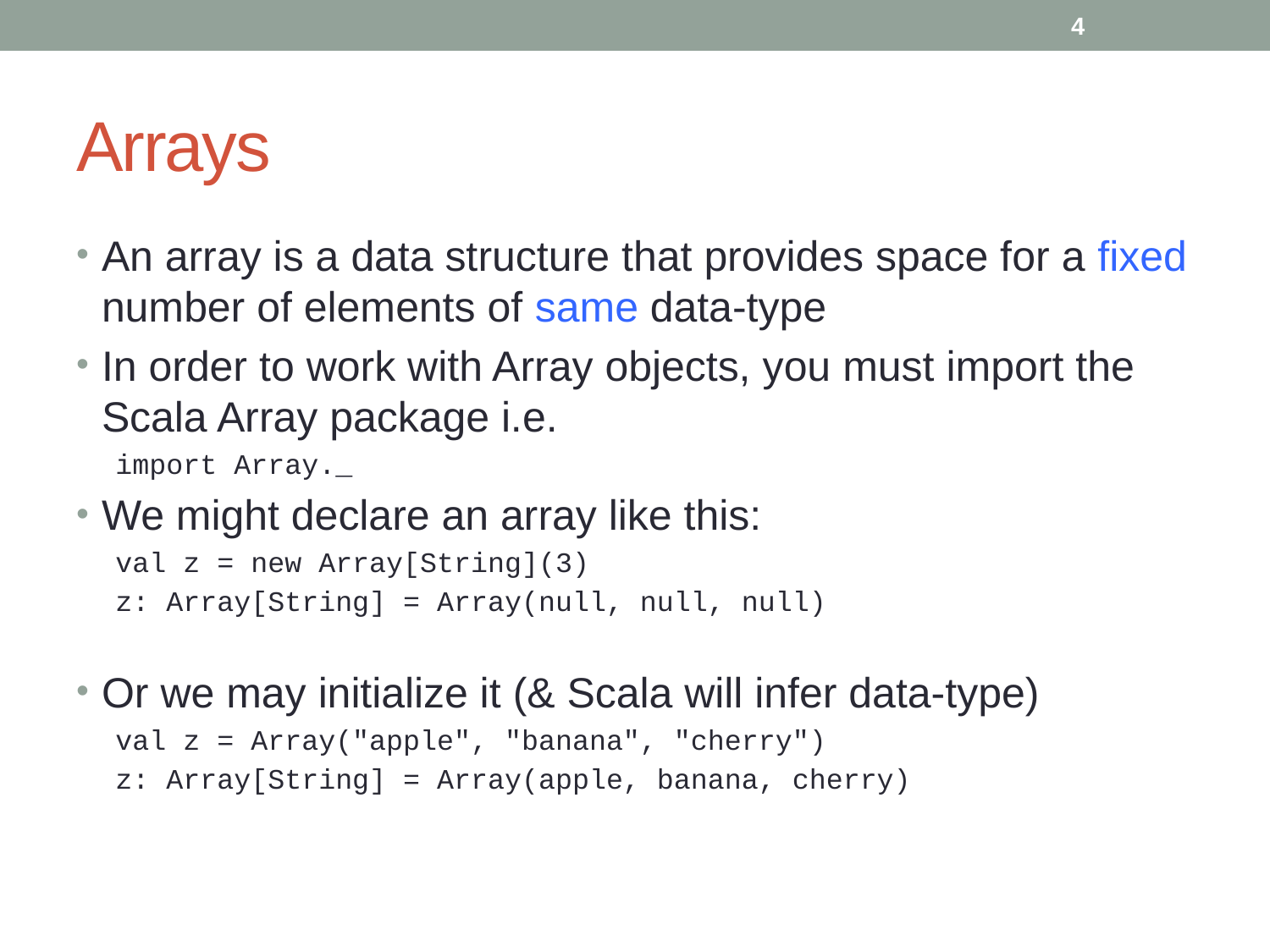

4
# Arrays
An array is a data structure that provides space for a fixed number of elements of same data-type
In order to work with Array objects, you must import the Scala Array package i.e.
import Array._
We might declare an array like this:
val z = new Array[String](3)
z: Array[String] = Array(null, null, null)

Or we may initialize it (& Scala will infer data-type)
val z = Array("apple", "banana", "cherry")
z: Array[String] = Array(apple, banana, cherry)